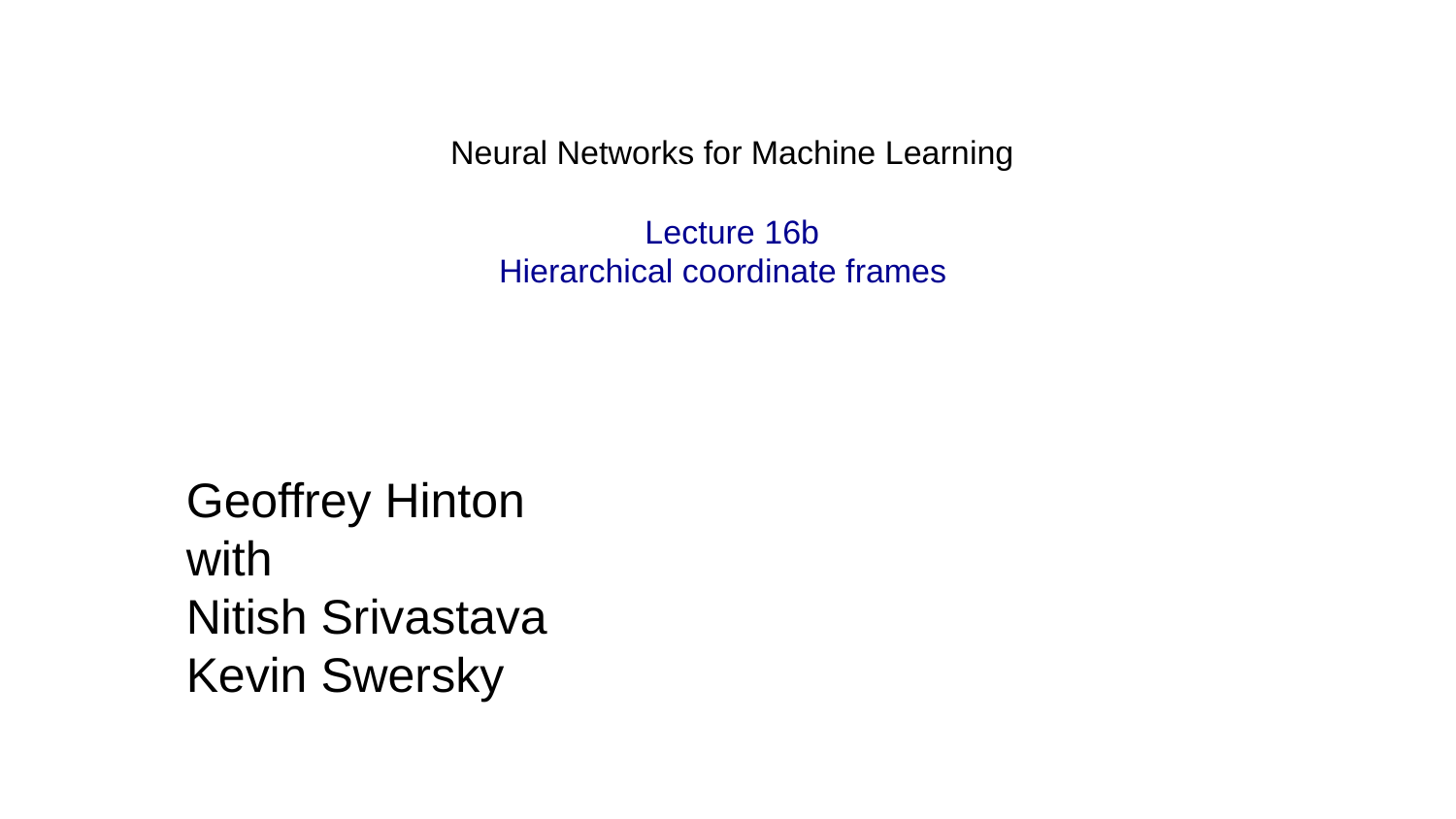

# Neural Networks for Machine Learning Lecture 16b Hierarchical coordinate frames
Geoffrey Hinton
with
Nitish Srivastava
Kevin Swersky